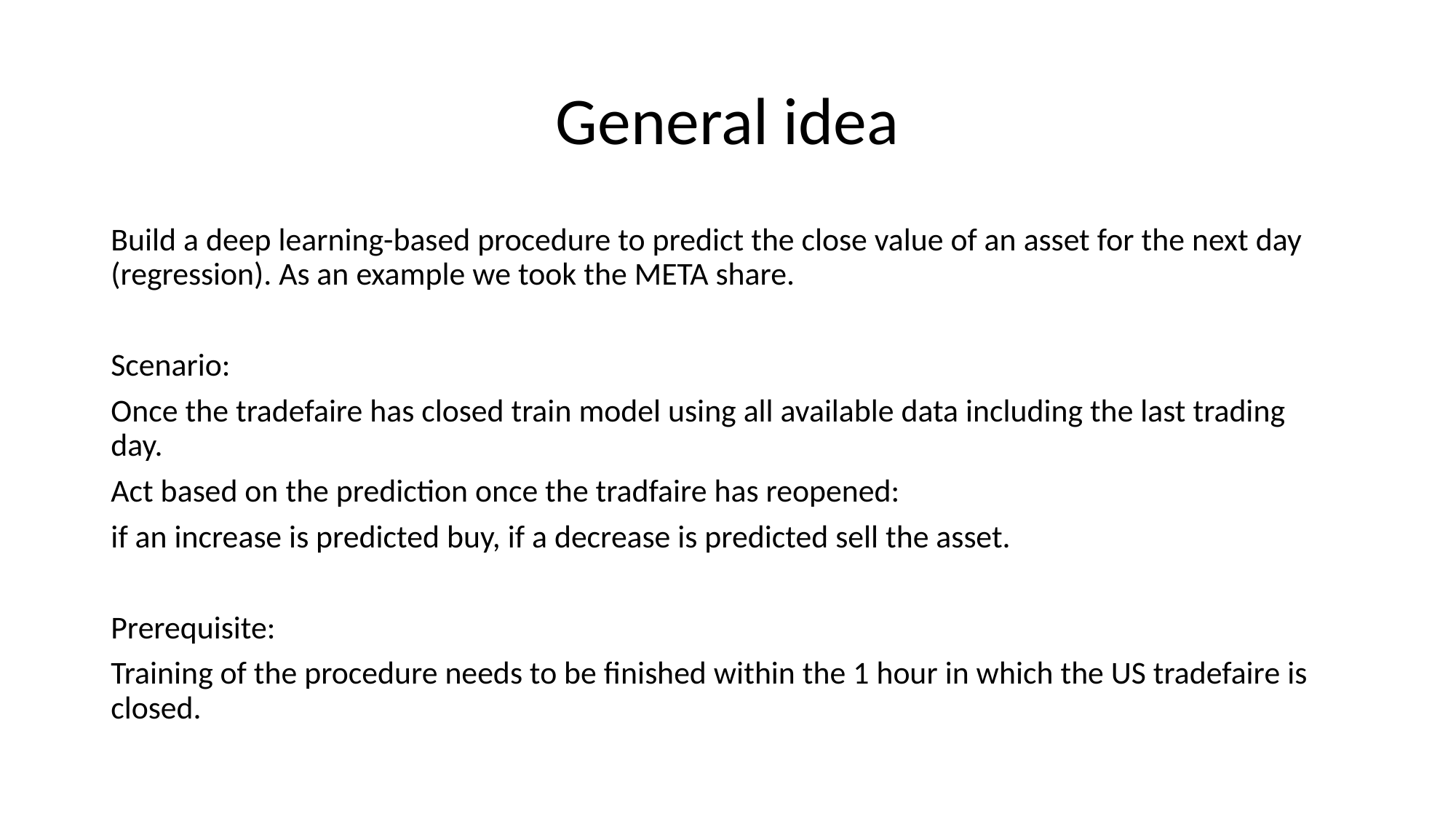

# General idea
Build a deep learning-based procedure to predict the close value of an asset for the next day (regression). As an example we took the META share.

Scenario:
Once the tradefaire has closed train model using all available data including the last trading day.
Act based on the prediction once the tradfaire has reopened:
if an increase is predicted buy, if a decrease is predicted sell the asset.

Prerequisite:
Training of the procedure needs to be finished within the 1 hour in which the US tradefaire is closed.